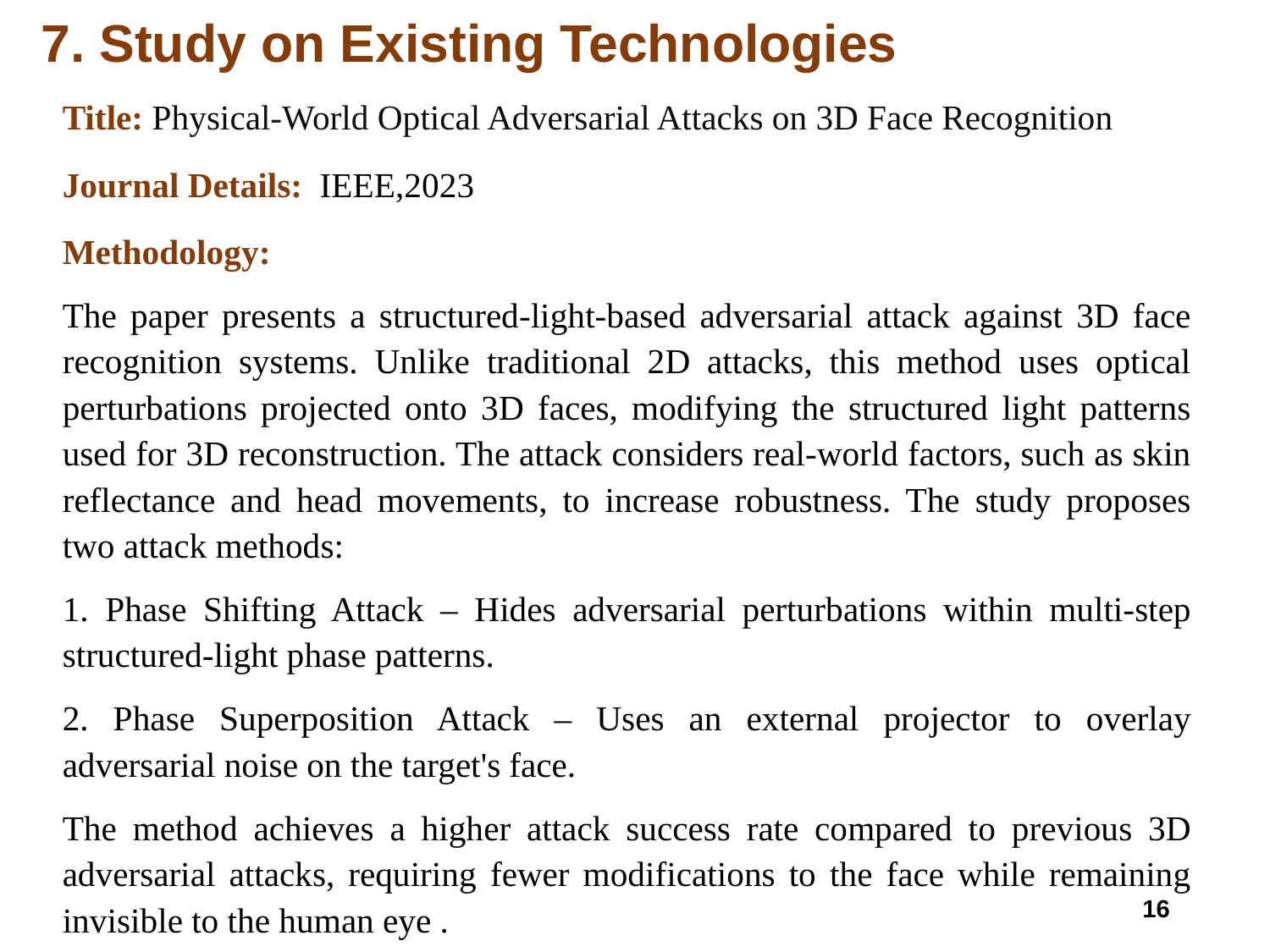

# 7. Study on Existing Technologies
Title: Physical-World Optical Adversarial Attacks on 3D Face Recognition
Journal Details:  IEEE,2023
Methodology:
The paper presents a structured-light-based adversarial attack against 3D face recognition systems. Unlike traditional 2D attacks, this method uses optical perturbations projected onto 3D faces, modifying the structured light patterns used for 3D reconstruction. The attack considers real-world factors, such as skin reflectance and head movements, to increase robustness. The study proposes two attack methods:
1. Phase Shifting Attack – Hides adversarial perturbations within multi-step structured-light phase patterns.
2. Phase Superposition Attack – Uses an external projector to overlay adversarial noise on the target's face.
The method achieves a higher attack success rate compared to previous 3D adversarial attacks, requiring fewer modifications to the face while remaining invisible to the human eye .

16